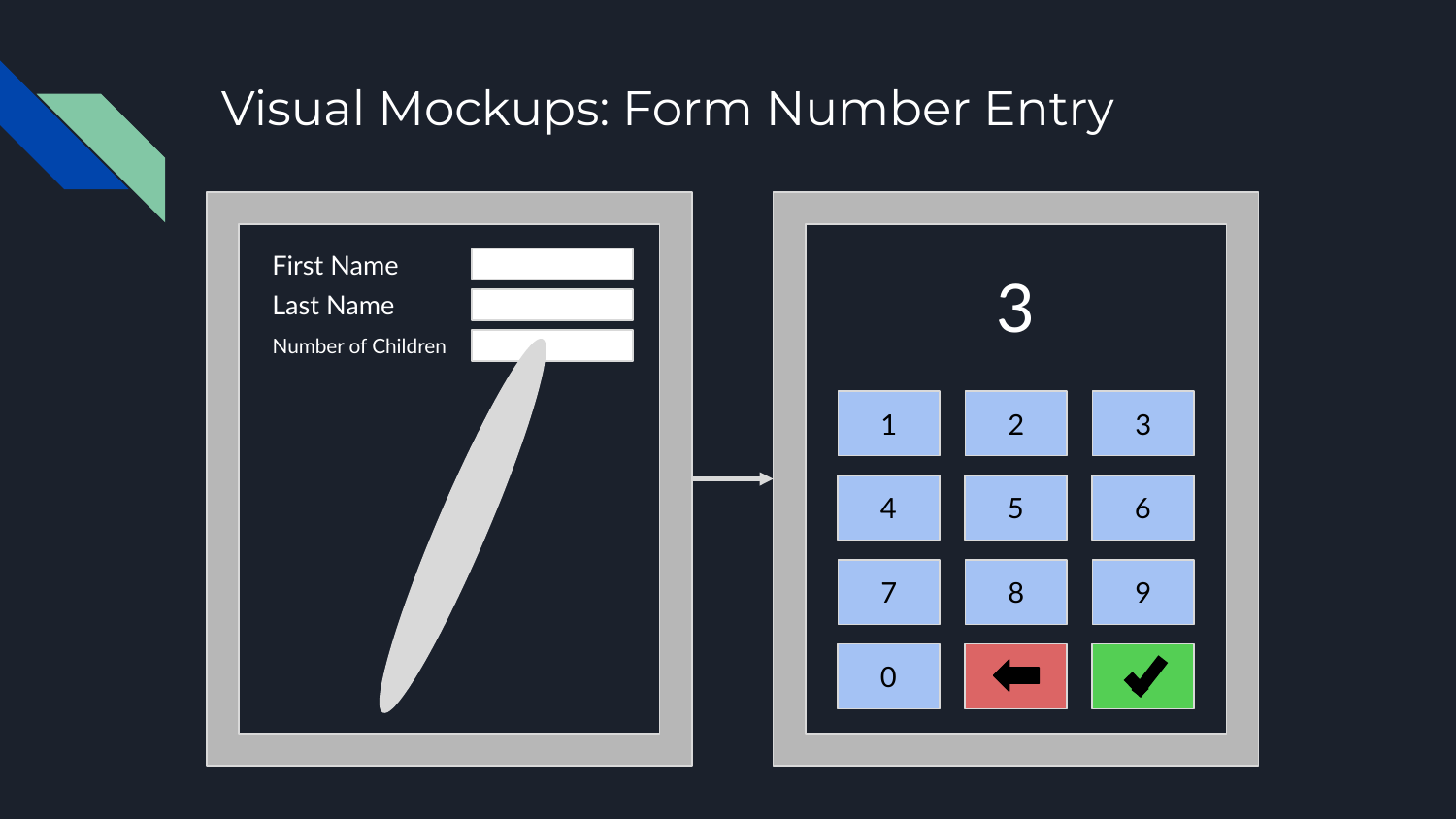

# Visual Mockups: Form Number Entry

First Name
3

Last Name

Number of Children

1
2
3
4
5
6

7
8
9
0